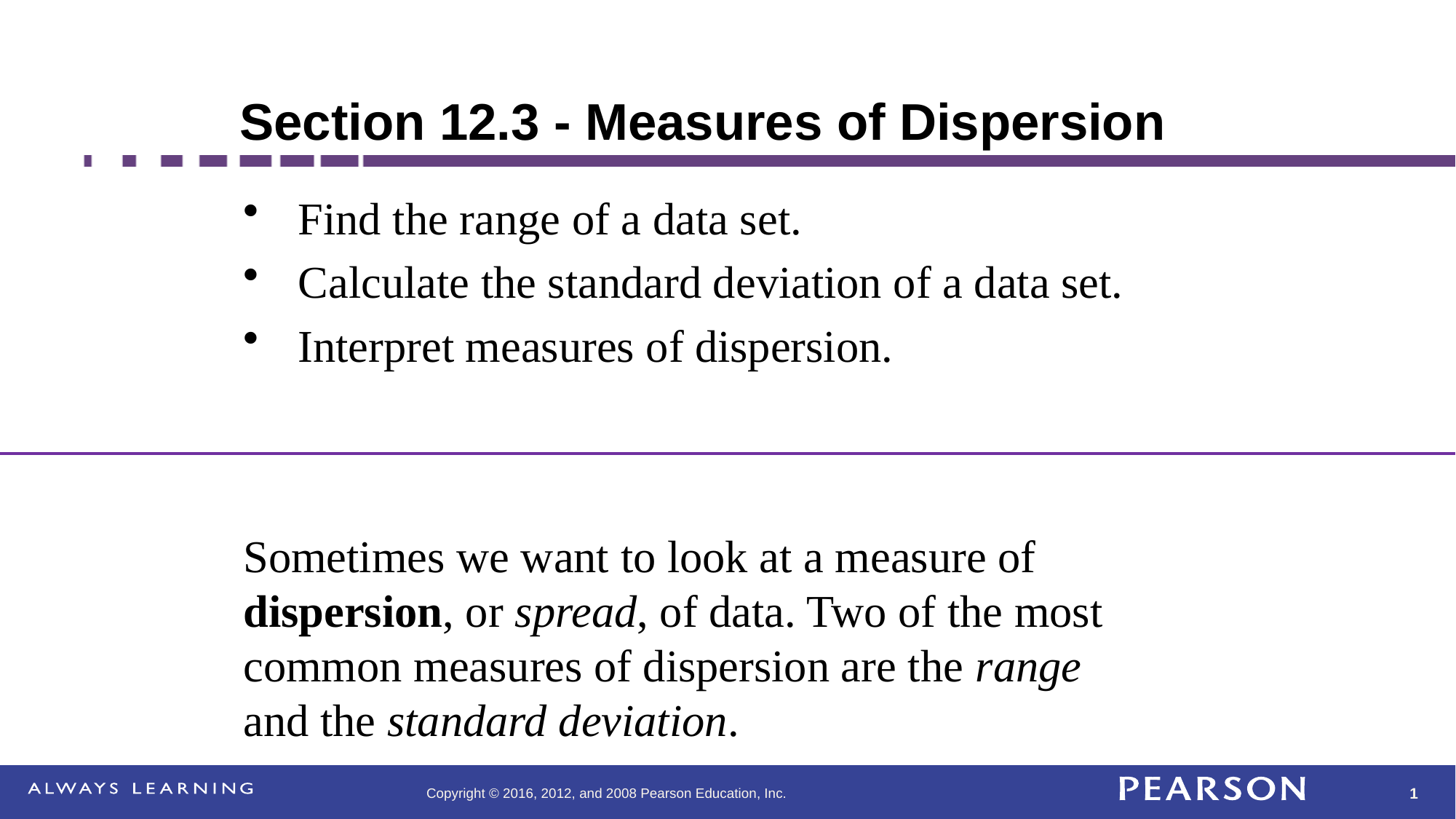

# Section 12.3 - Measures of Dispersion
Find the range of a data set.
Calculate the standard deviation of a data set.
Interpret measures of dispersion.
Sometimes we want to look at a measure of dispersion, or spread, of data. Two of the most common measures of dispersion are the range and the standard deviation.